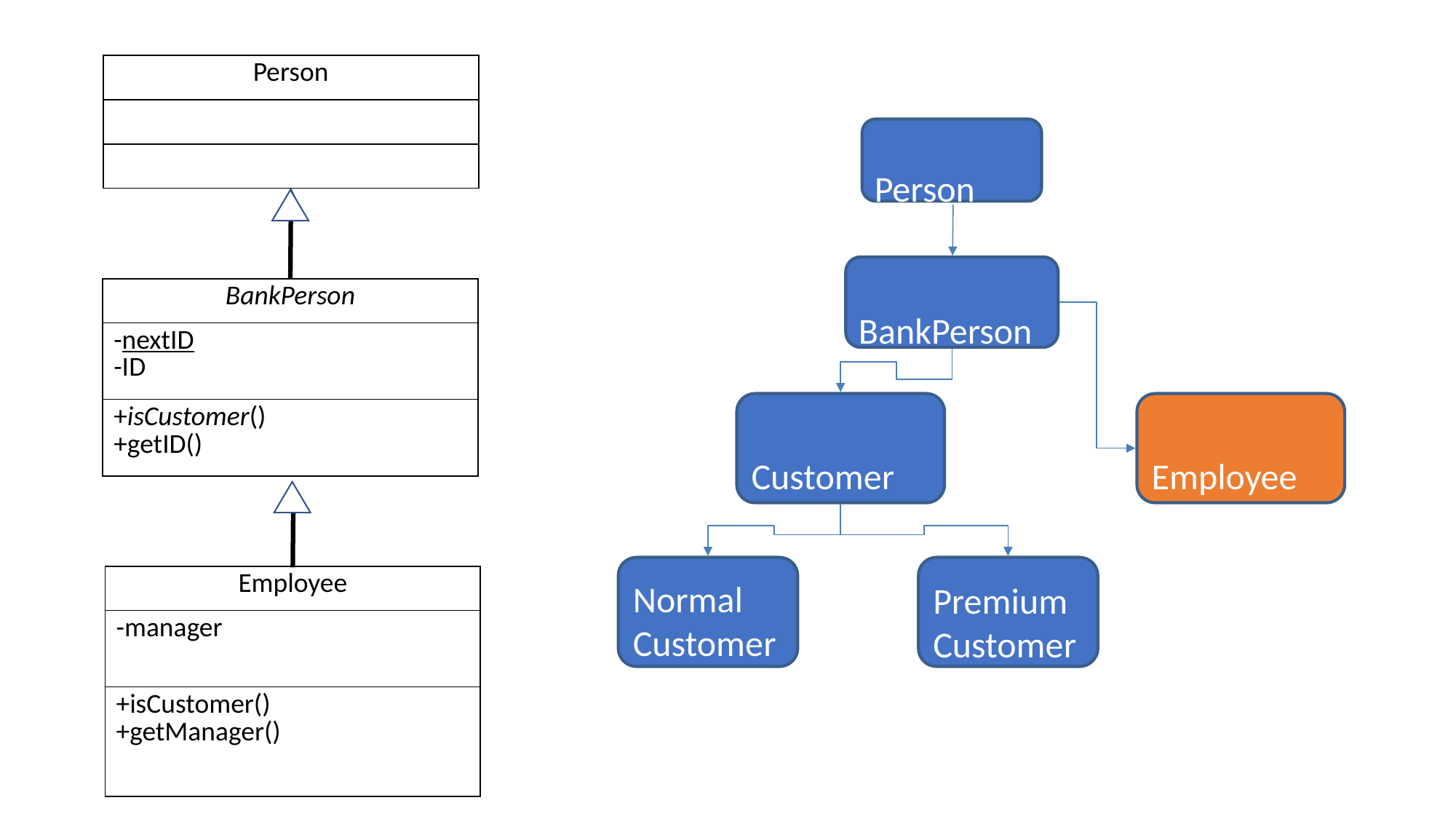

| Person |
| --- |
|  |
|  |

Person

BankPerson

Customer

Employee

Premium
Customer

Normal
Customer

| BankPerson |
| --- |
| -nextID -ID |
| +isCustomer() +getID() |

| Employee |
| --- |
| -manager |
| +isCustomer() +getManager() |